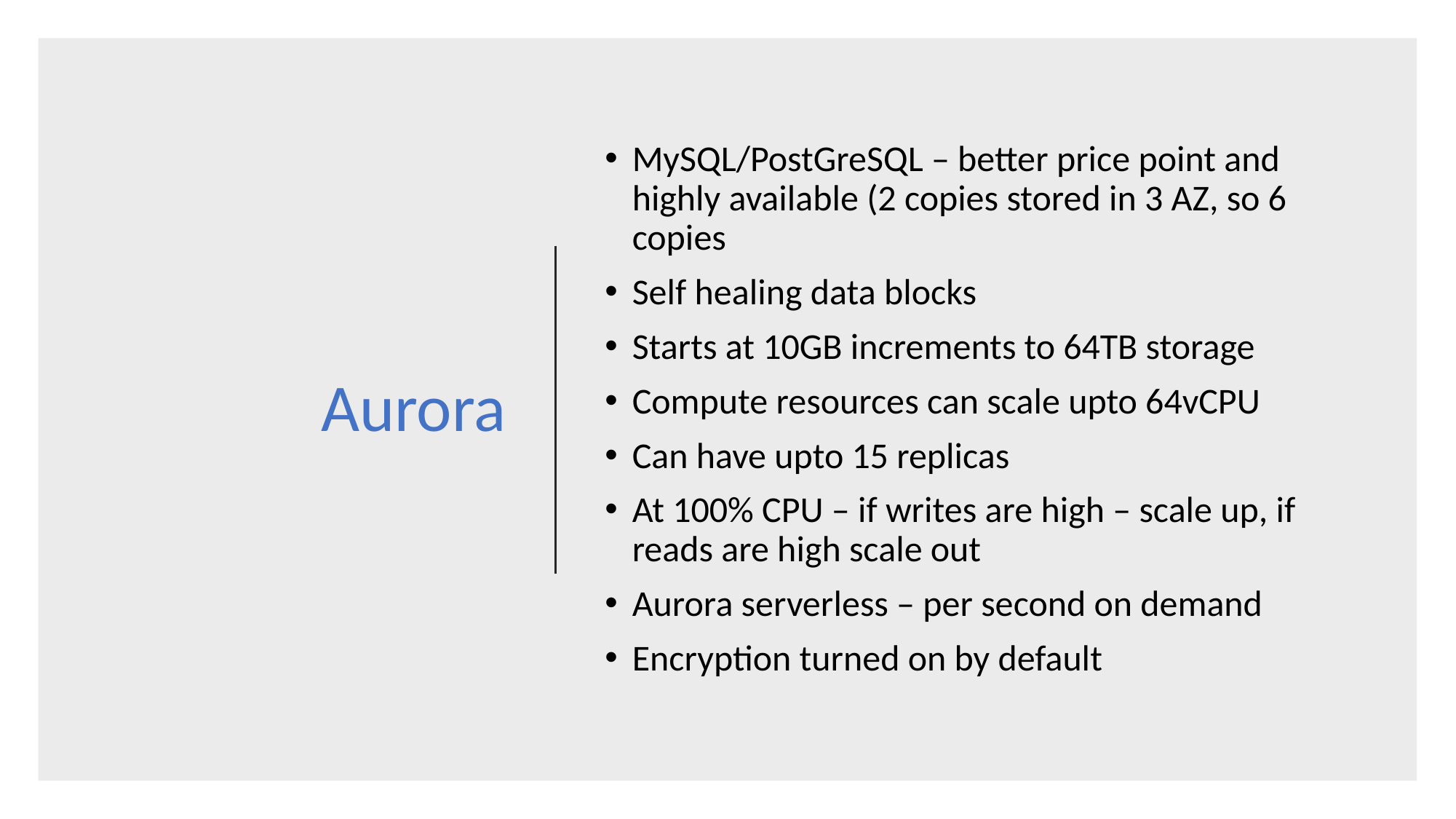

# Aurora
MySQL/PostGreSQL – better price point and highly available (2 copies stored in 3 AZ, so 6 copies
Self healing data blocks
Starts at 10GB increments to 64TB storage
Compute resources can scale upto 64vCPU
Can have upto 15 replicas
At 100% CPU – if writes are high – scale up, if reads are high scale out
Aurora serverless – per second on demand
Encryption turned on by default